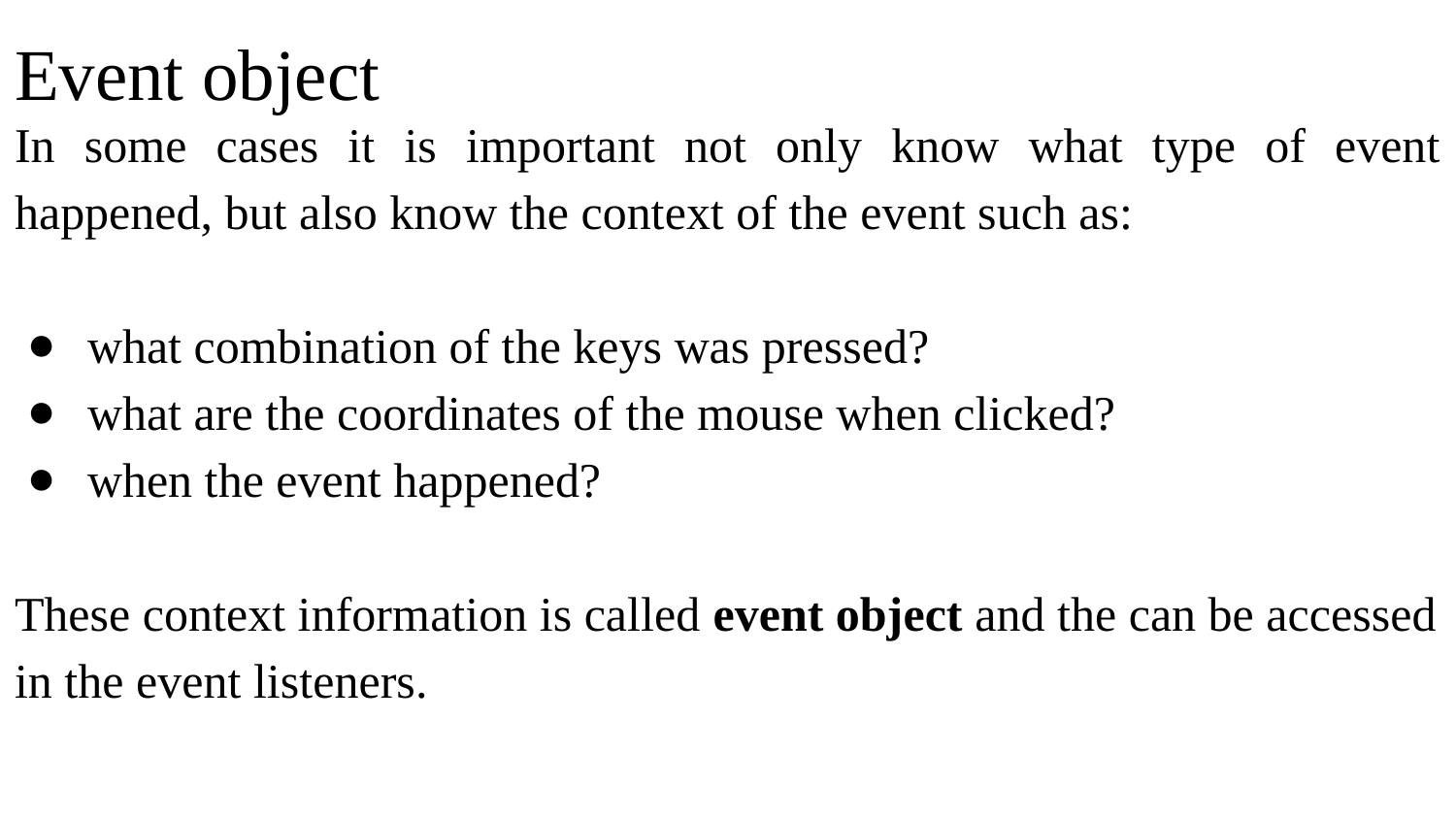

# Event object
In some cases it is important not only know what type of event happened, but also know the context of the event such as:

what combination of the keys was pressed?
what are the coordinates of the mouse when clicked?
when the event happened?

These context information is called event object and the can be accessed in the event listeners.